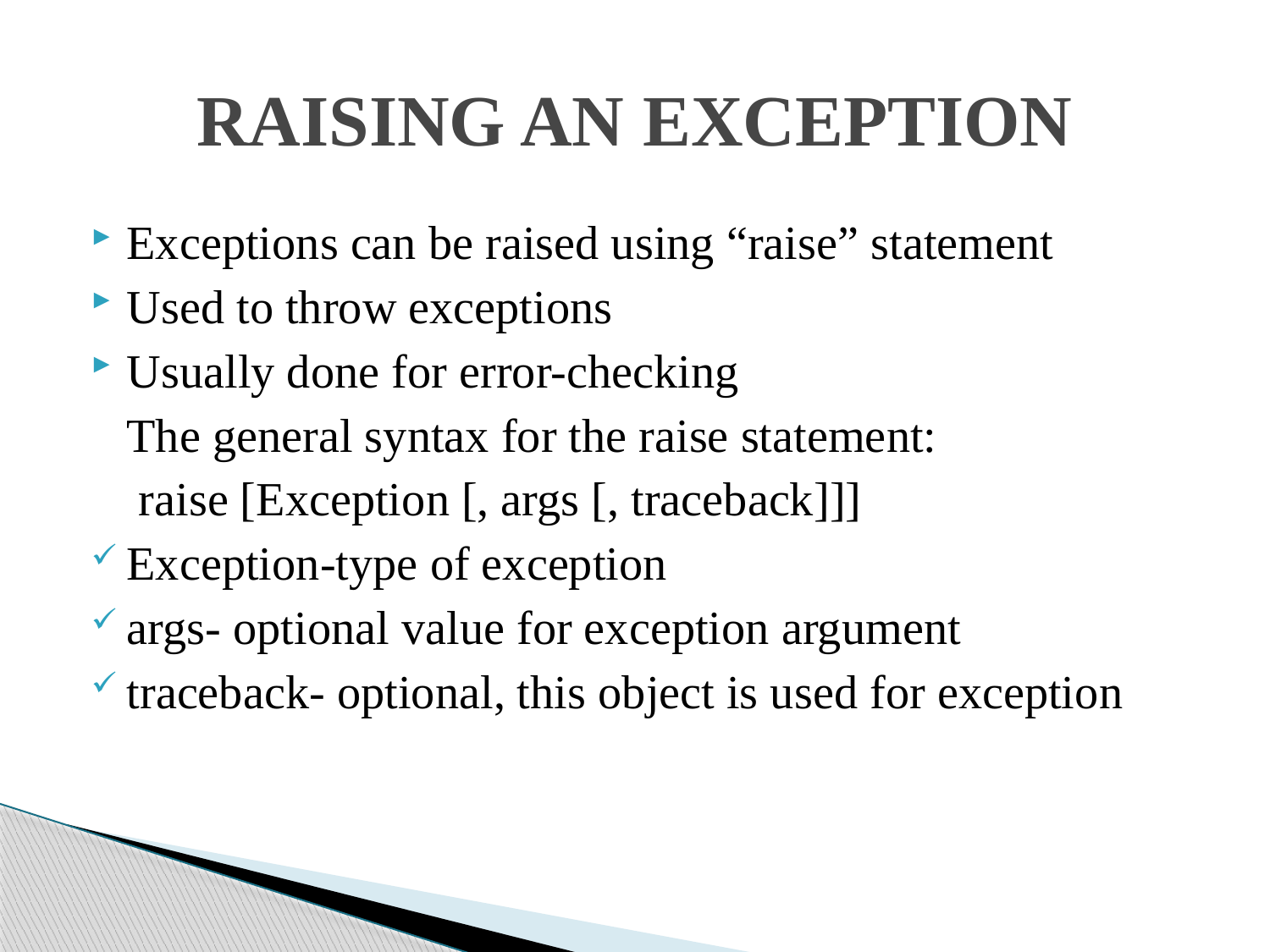

# RAISING AN EXCEPTION
Exceptions can be raised using “raise” statement
Used to throw exceptions
Usually done for error-checking
   The general syntax for the raise statement:
    raise [Exception [, args [, traceback]]]
Exception-type of exception
args- optional value for exception argument
traceback- optional, this object is used for exception